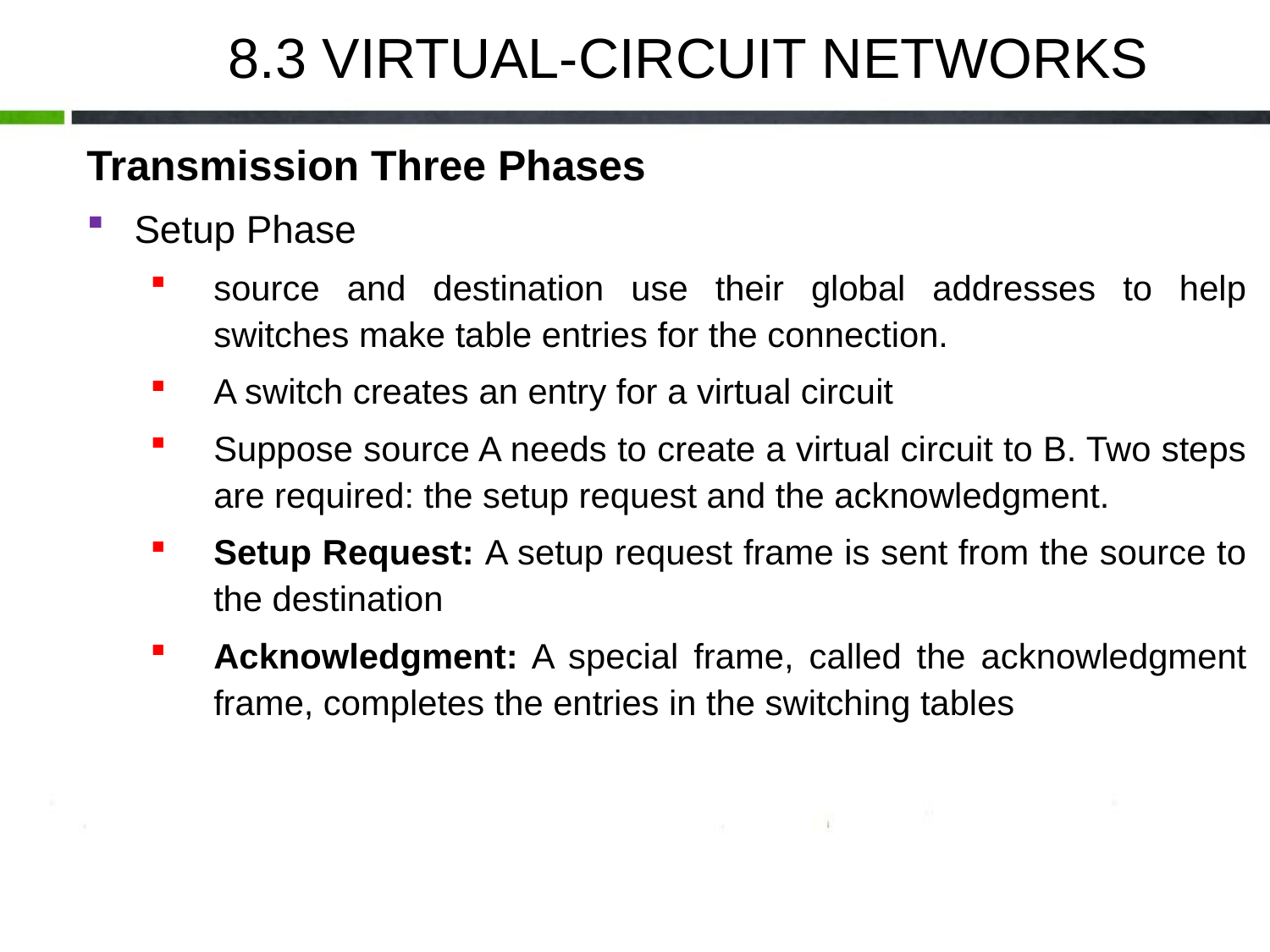

8.3 VIRTUAL-CIRCUIT NETWORKS
Transmission Three Phases
Setup Phase
source and destination use their global addresses to help switches make table entries for the connection.
A switch creates an entry for a virtual circuit
Suppose source A needs to create a virtual circuit to B. Two steps are required: the setup request and the acknowledgment.
Setup Request: A setup request frame is sent from the source to the destination
Acknowledgment: A special frame, called the acknowledgment frame, completes the entries in the switching tables